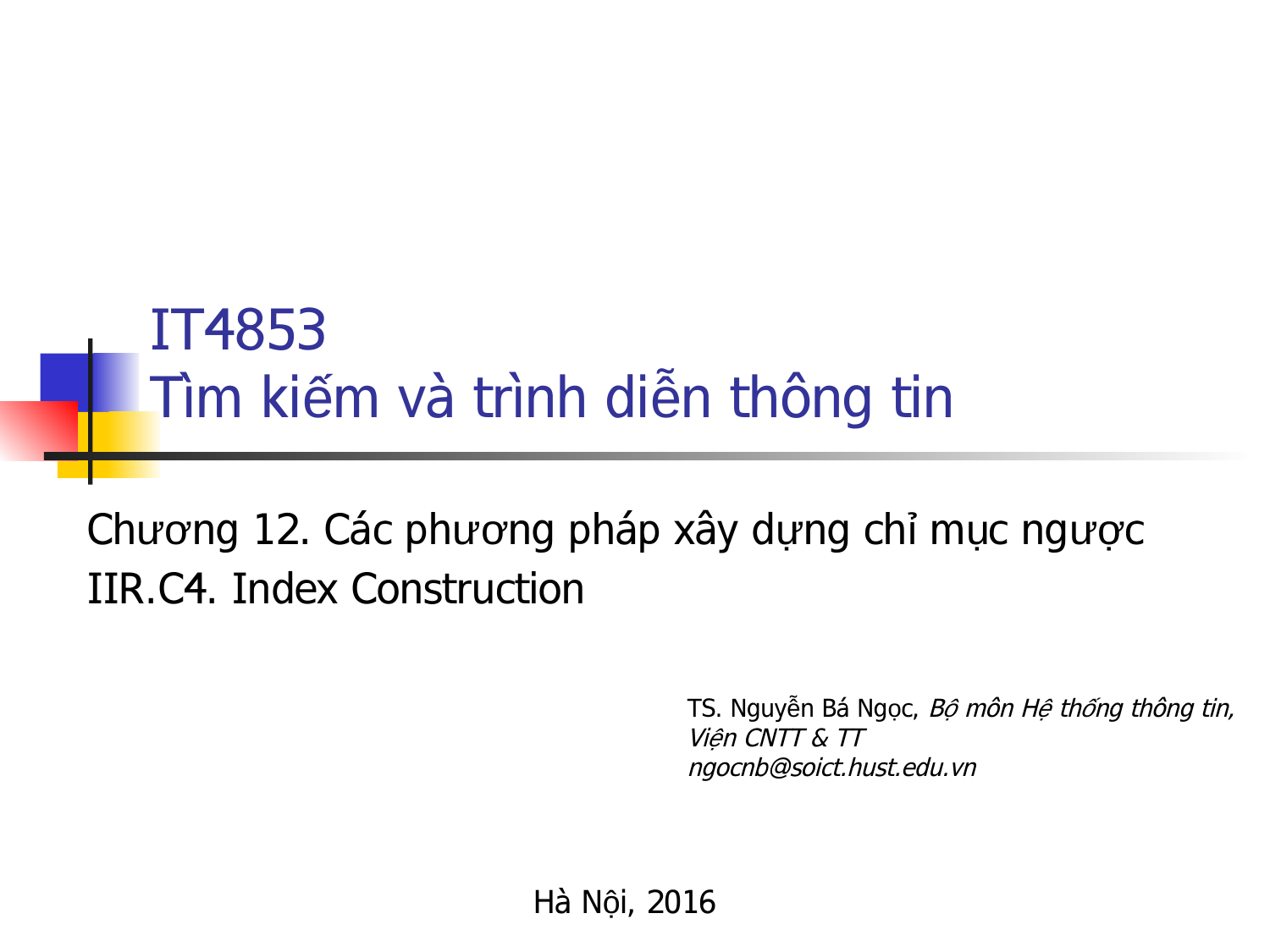

# IT4853 Tìm kiếm và trình diễn thông tin
Chương 12. Các phương pháp xây dựng chỉ mục ngược
IIR.C4. Index Construction
TS. Nguyễn Bá Ngọc, Bộ môn Hệ thống thông tin, Viện CNTT & TT
ngocnb@soict.hust.edu.vn
Hà Nội, 2016